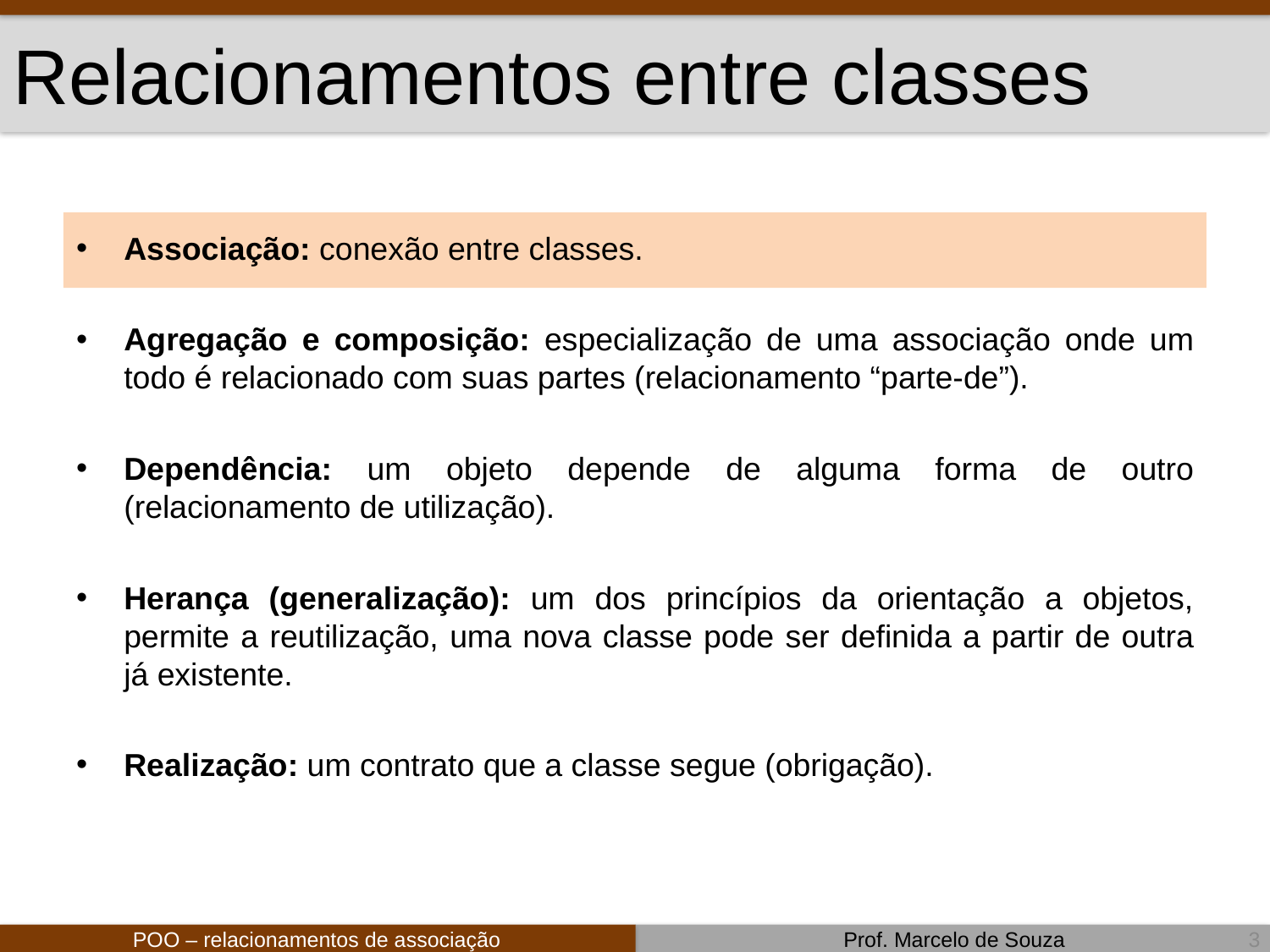

# Relacionamentos entre classes

Associação: conexão entre classes.

Agregação e composição: especialização de uma associação onde um todo é relacionado com suas partes (relacionamento “parte-de”).

Dependência: um objeto depende de alguma forma de outro (relacionamento de utilização).

Herança (generalização): um dos princípios da orientação a objetos, permite a reutilização, uma nova classe pode ser definida a partir de outra já existente.

Realização: um contrato que a classe segue (obrigação).
3